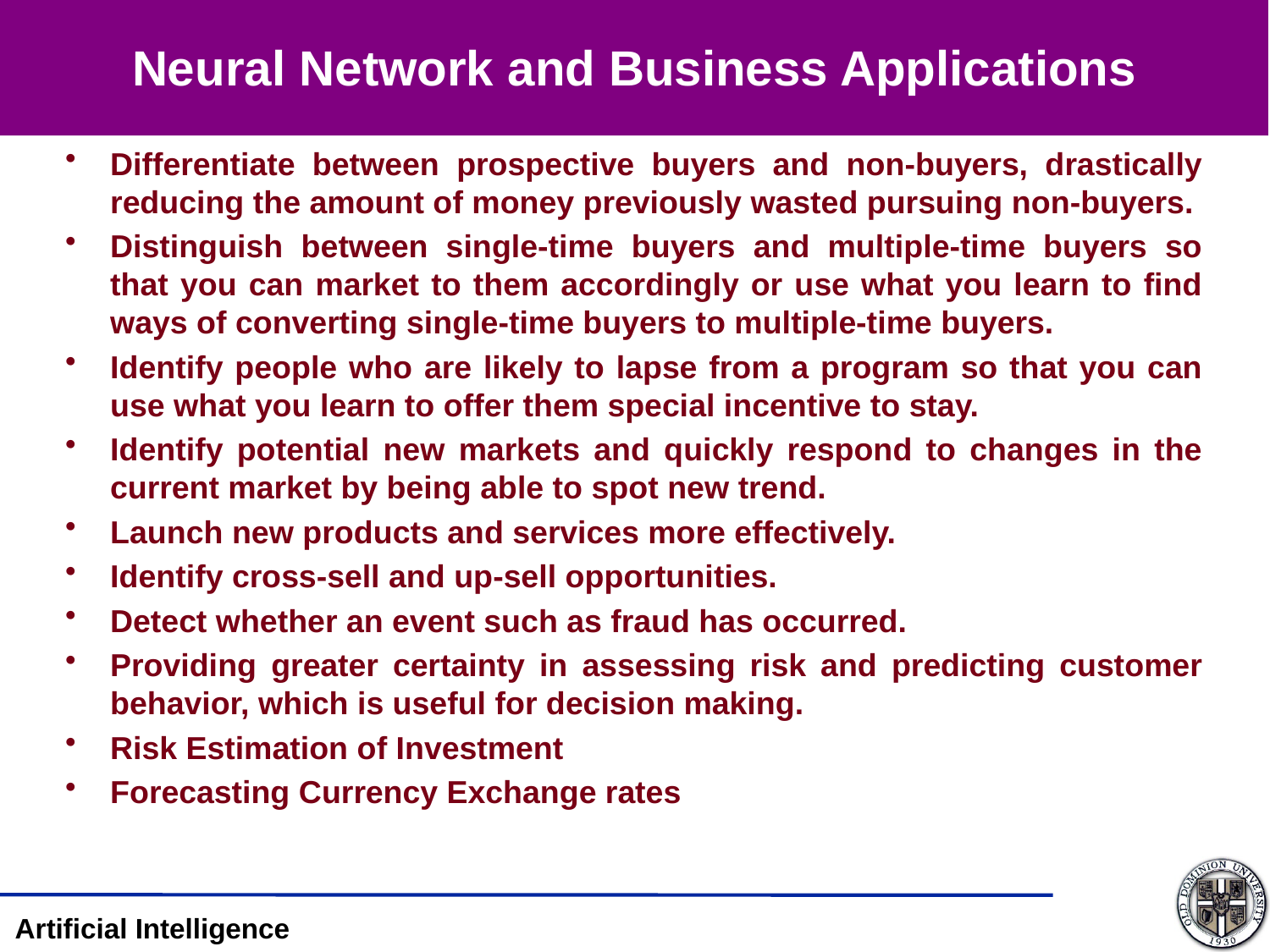

# Neural Network and Business Applications
Differentiate between prospective buyers and non-buyers, drastically reducing the amount of money previously wasted pursuing non-buyers.
Distinguish between single-time buyers and multiple-time buyers so that you can market to them accordingly or use what you learn to find ways of converting single-time buyers to multiple-time buyers.
Identify people who are likely to lapse from a program so that you can use what you learn to offer them special incentive to stay.
Identify potential new markets and quickly respond to changes in the current market by being able to spot new trend.
Launch new products and services more effectively.
Identify cross-sell and up-sell opportunities.
Detect whether an event such as fraud has occurred.
Providing greater certainty in assessing risk and predicting customer behavior, which is useful for decision making.
Risk Estimation of Investment
Forecasting Currency Exchange rates